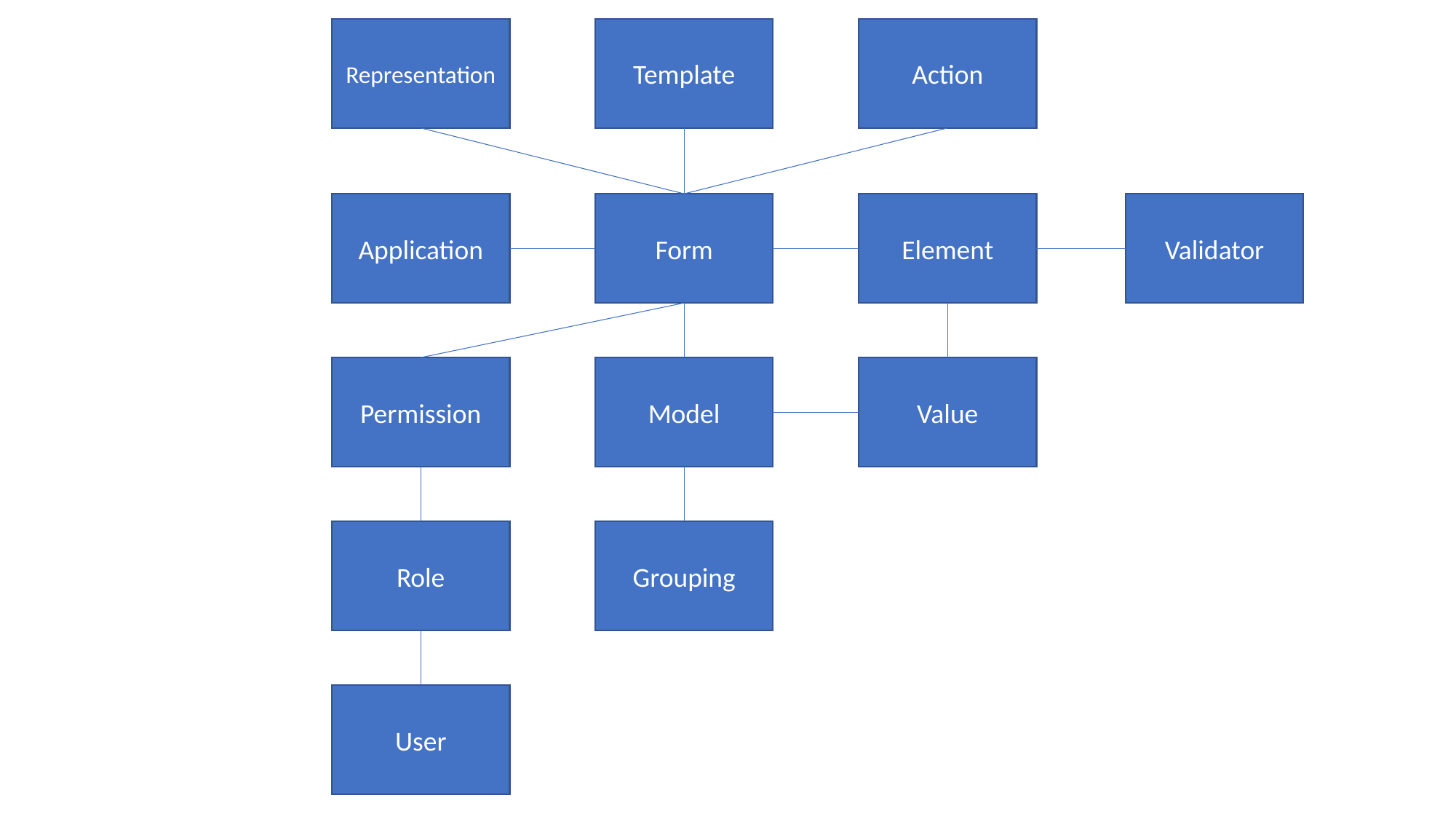

Representation
Template
Action
Application
Form
Element
Validator
Permission
Model
Value
Role
Grouping
User